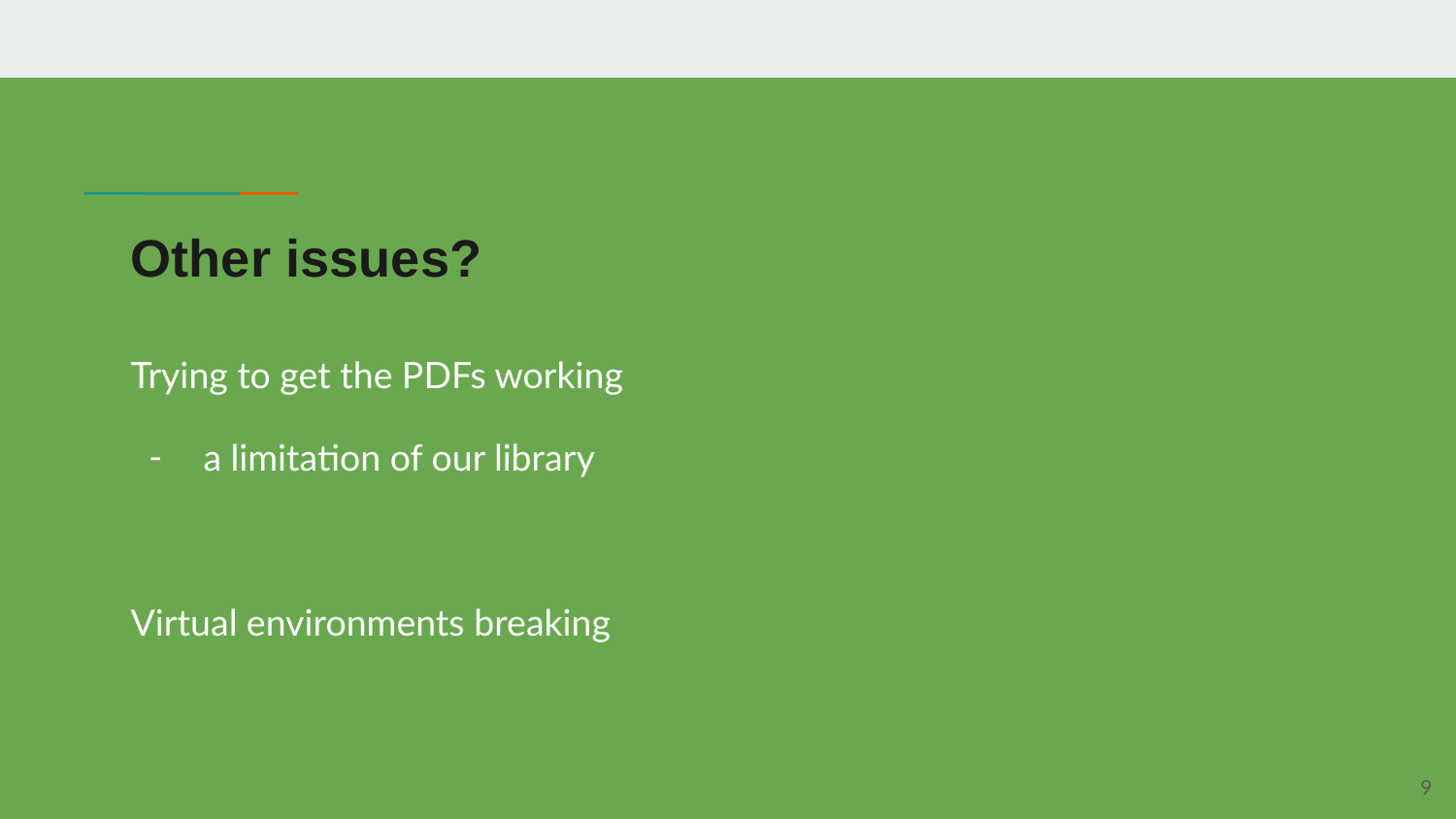

# Other issues?
Trying to get the PDFs working
a limitation of our library

Virtual environments breaking
9